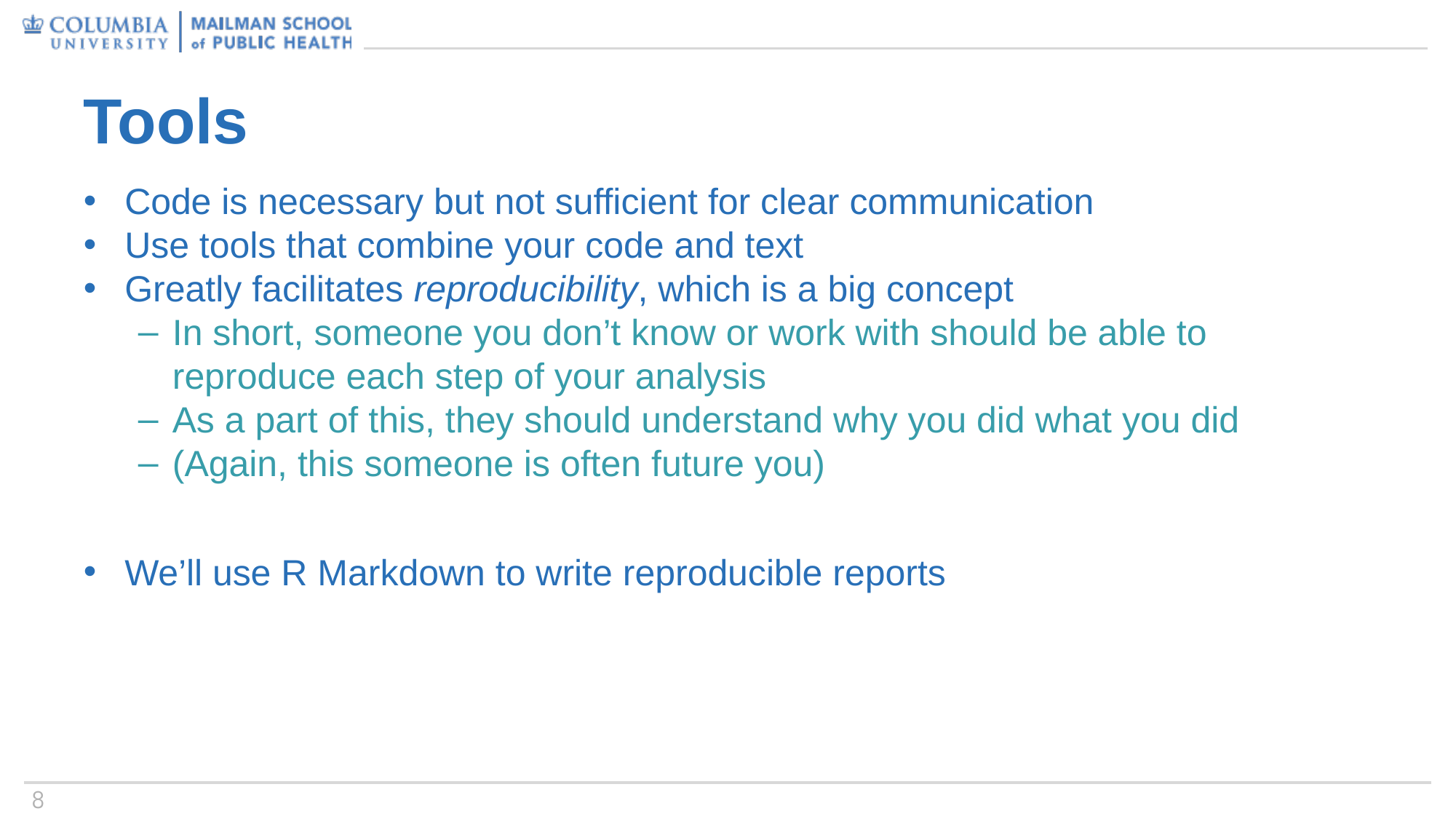

# Tools
Code is necessary but not sufficient for clear communication
Use tools that combine your code and text
Greatly facilitates reproducibility, which is a big concept
In short, someone you don’t know or work with should be able to reproduce each step of your analysis
As a part of this, they should understand why you did what you did
(Again, this someone is often future you)

We’ll use R Markdown to write reproducible reports